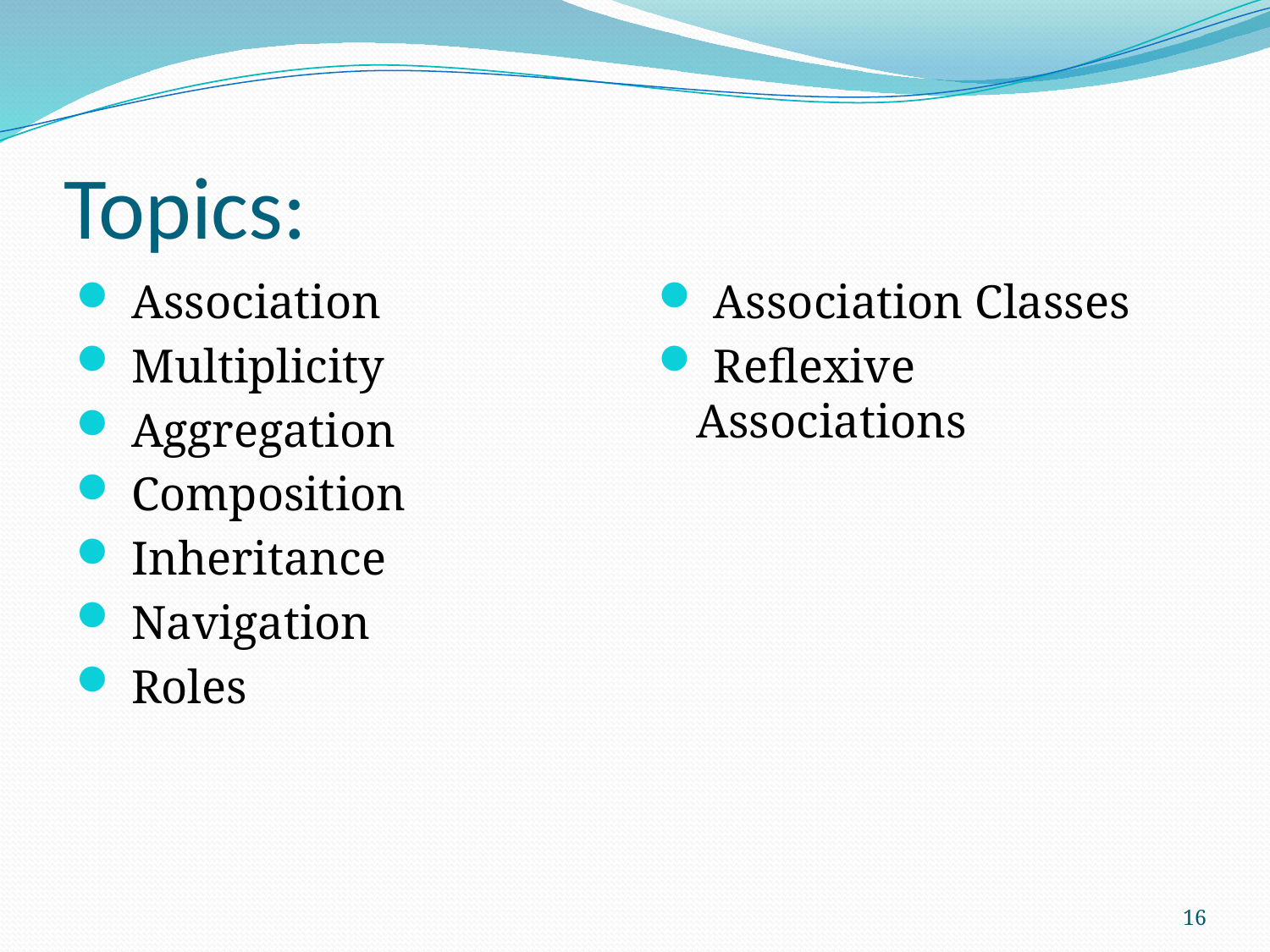

# Topics:
 Association
 Multiplicity
 Aggregation
 Composition
 Inheritance
 Navigation
 Roles
 Association Classes
 Reflexive Associations
16